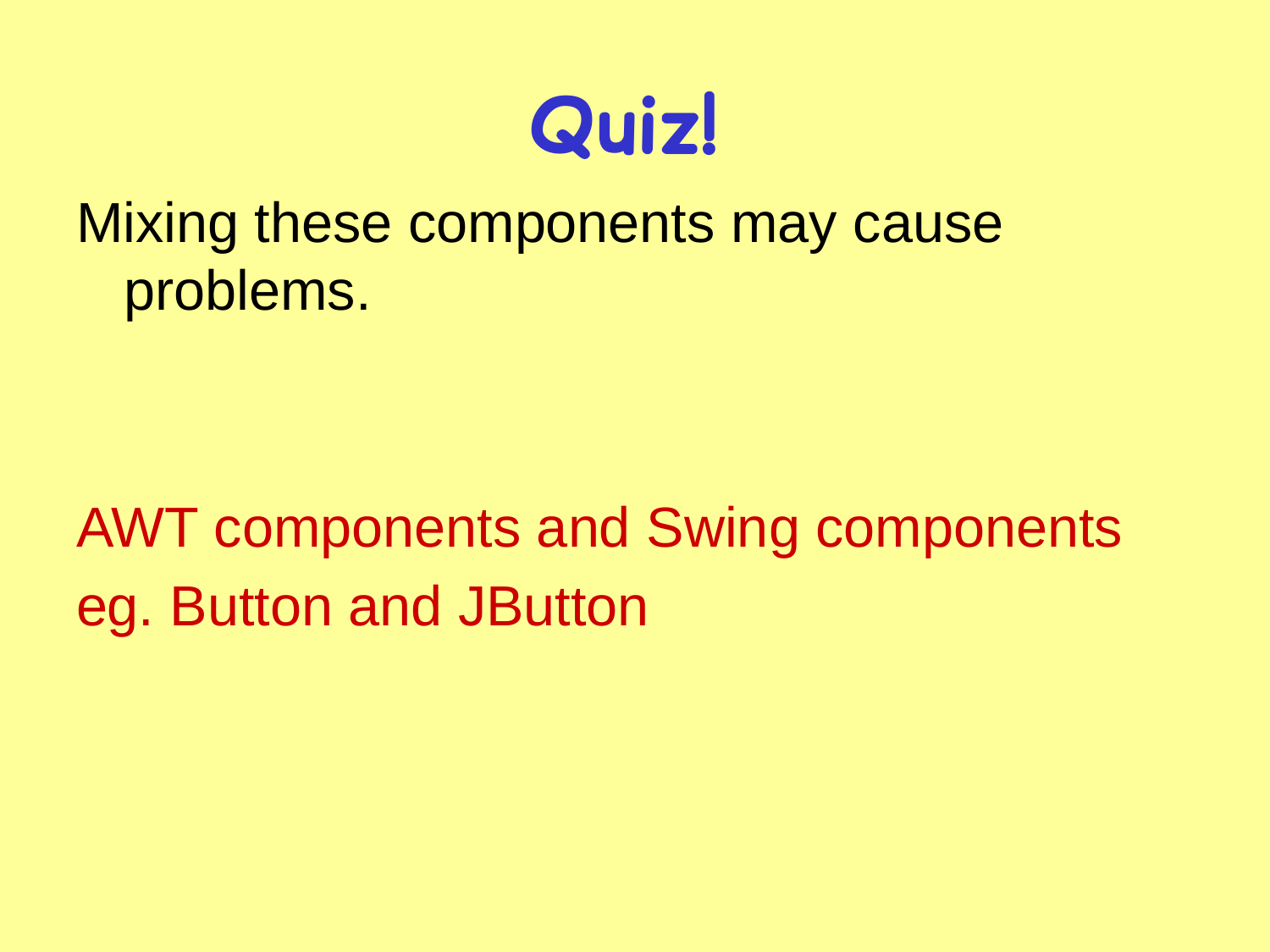

# Quiz!
Mixing these components may cause problems.

AWT components and Swing components
eg. Button and JButton